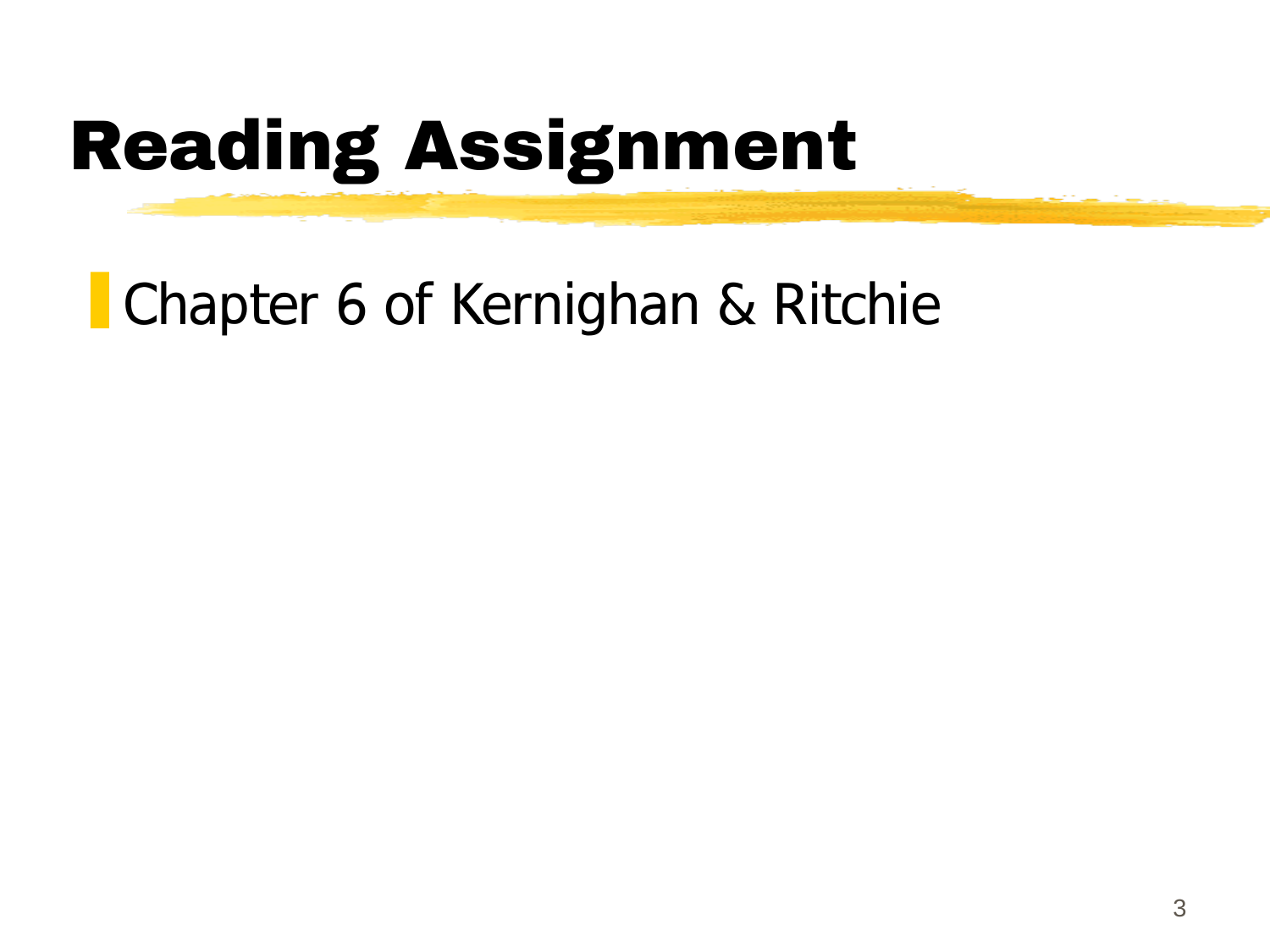

# Reading Assignment
Chapter 6 of Kernighan & Ritchie
3